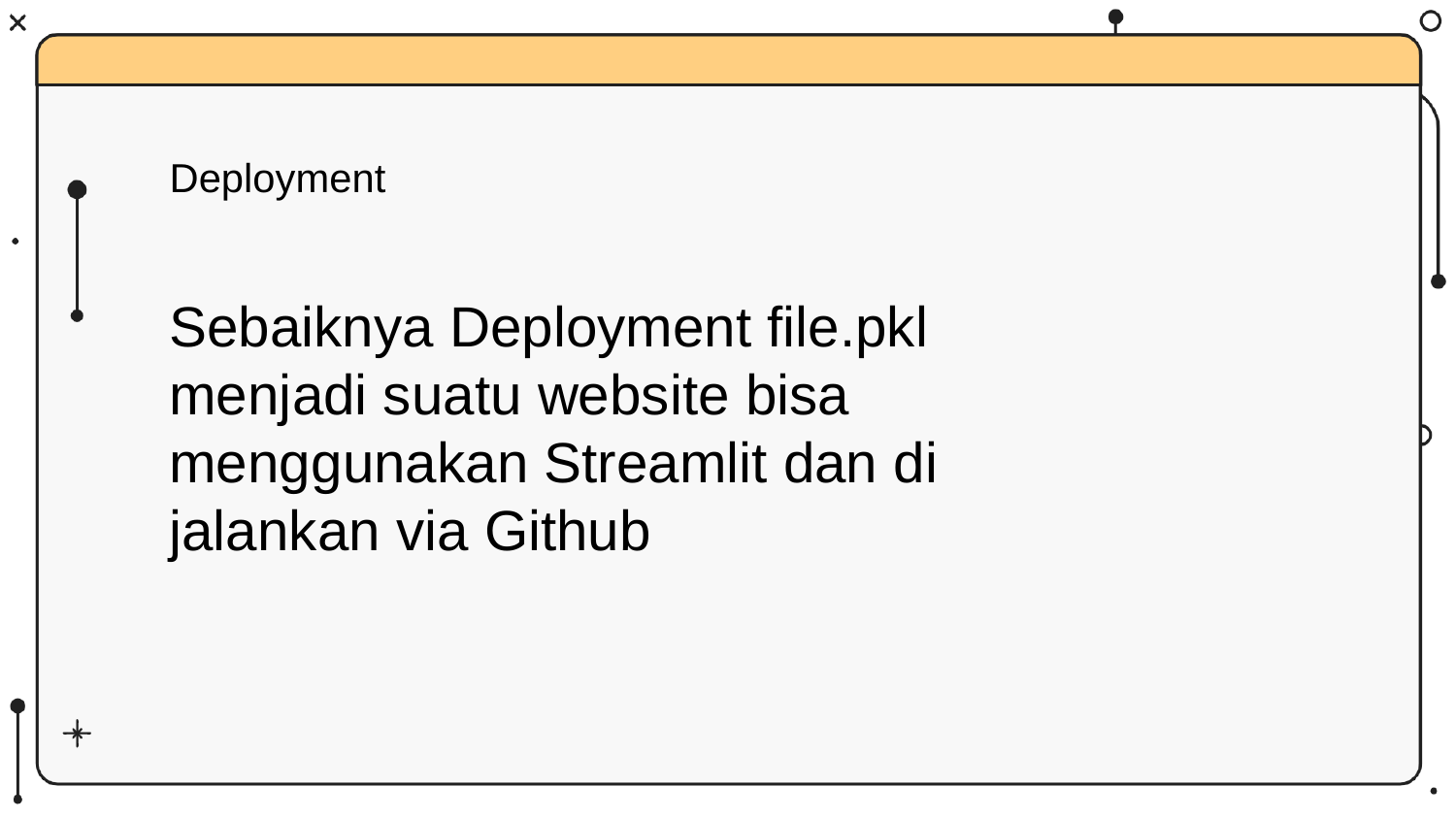

Deployment
Sebaiknya Deployment file.pkl menjadi suatu website bisa menggunakan Streamlit dan di jalankan via Github